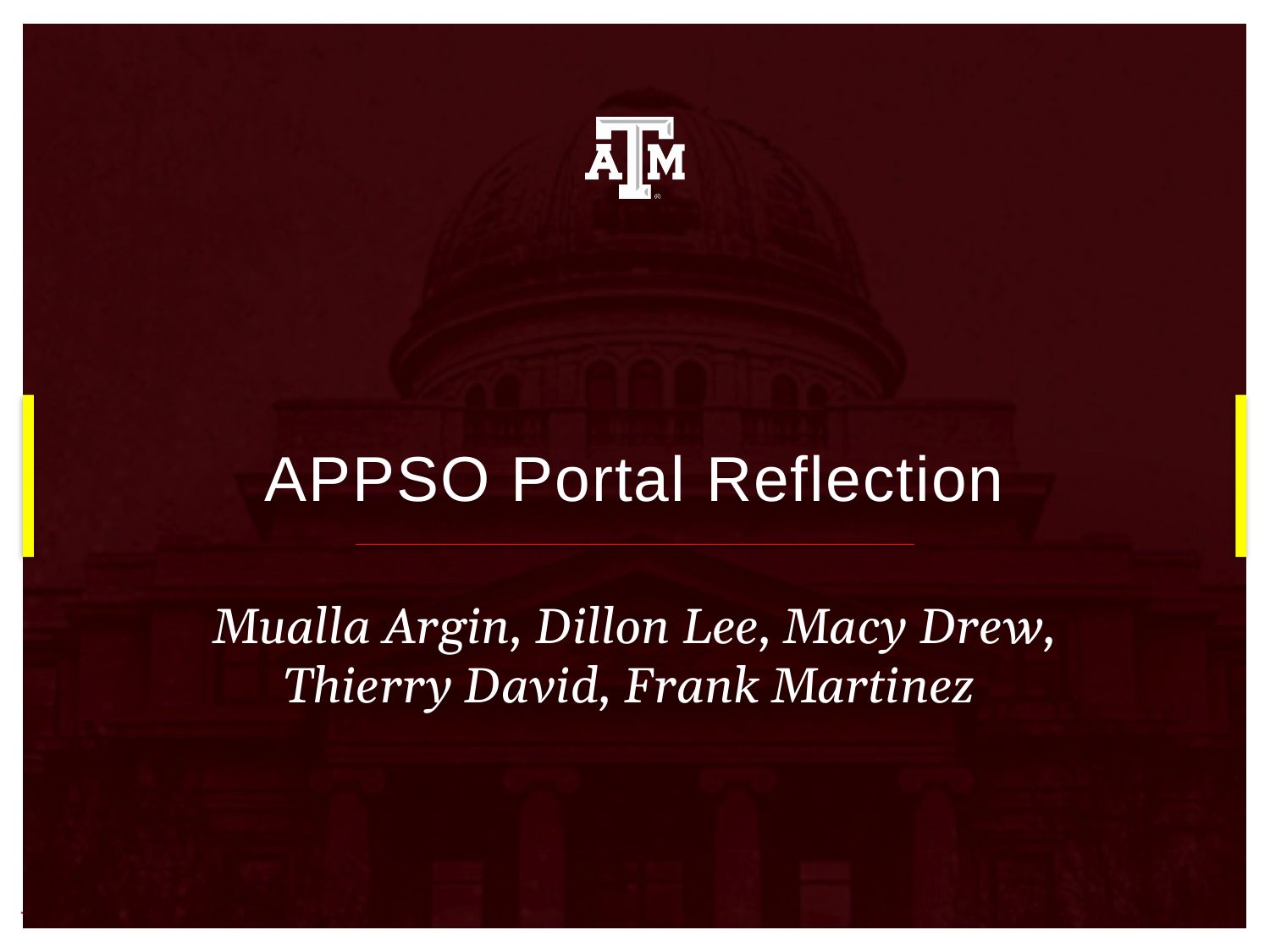

# APPSO Portal Reflection
Mualla Argin, Dillon Lee, Macy Drew, Thierry David, Frank Martinez